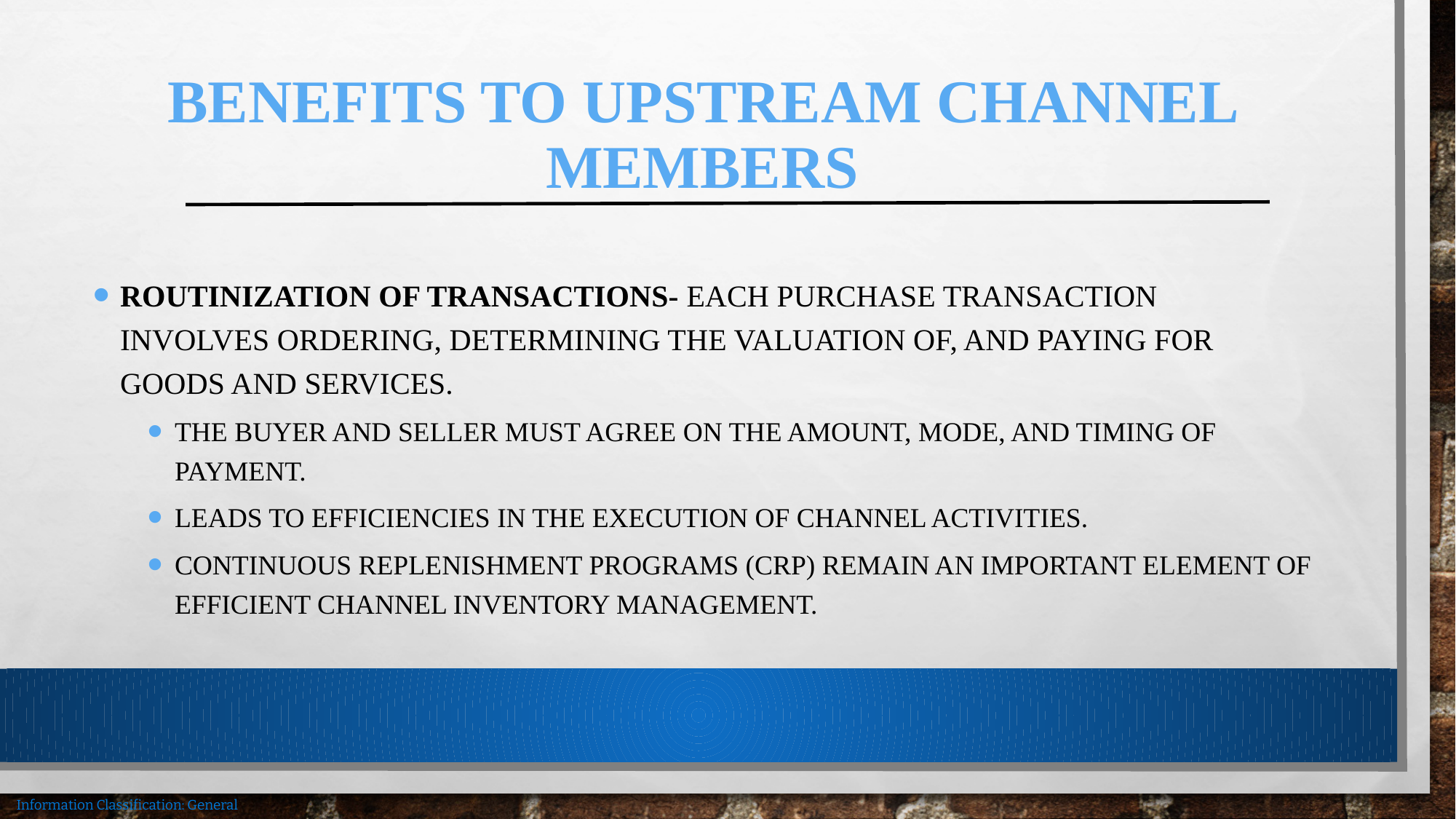

# Benefits to Upstream Channel Members
Routinization of transactions- each purchase transaction involves ordering, determining the valuation of, and paying for goods and services.
The buyer and seller must agree on the amount, mode, and timing of payment.
Leads to efficiencies in the execution of channel activities.
Continuous replenishment programs (CRP) remain an important element of efficient channel inventory management.